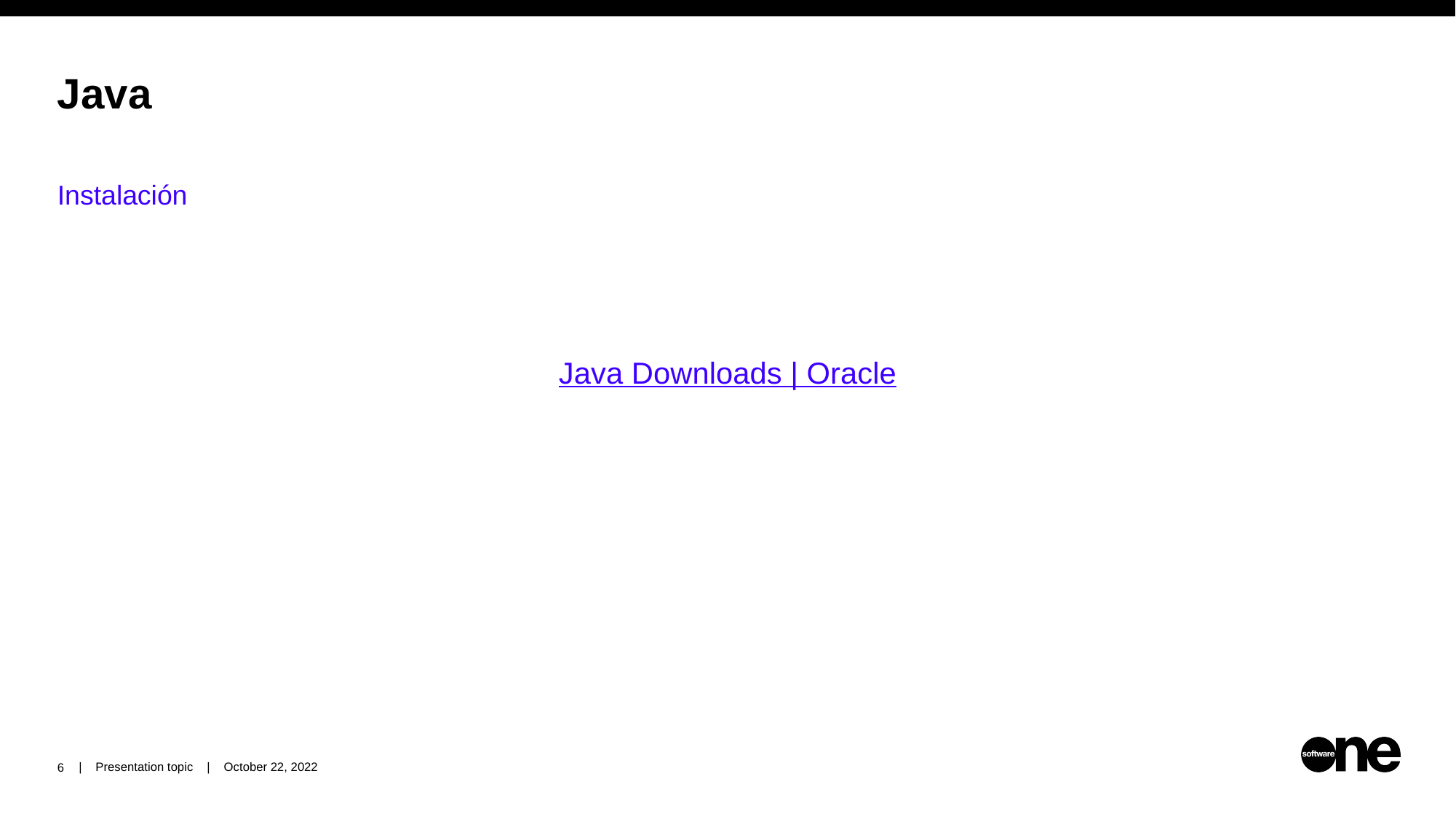

# Java
Instalación
Java Downloads | Oracle
6
|    Presentation topic    |    October 22, 2022